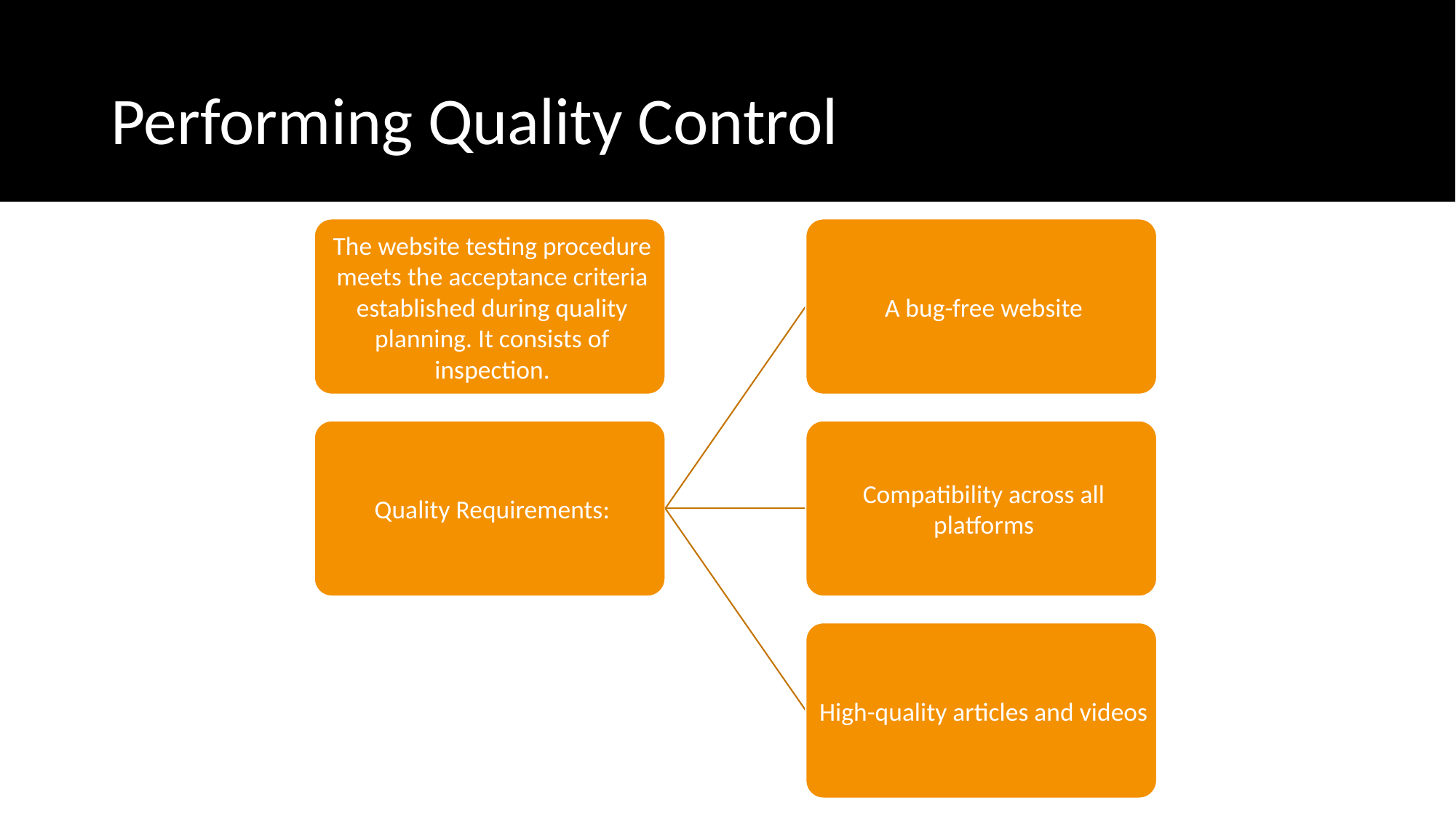

Performing Quality Control

The website testing procedure meets the acceptance criteria established during quality planning. It consists of inspection.
Quality Requirements:

A bug-free website

Compatibility across all platforms

High-quality articles and videos